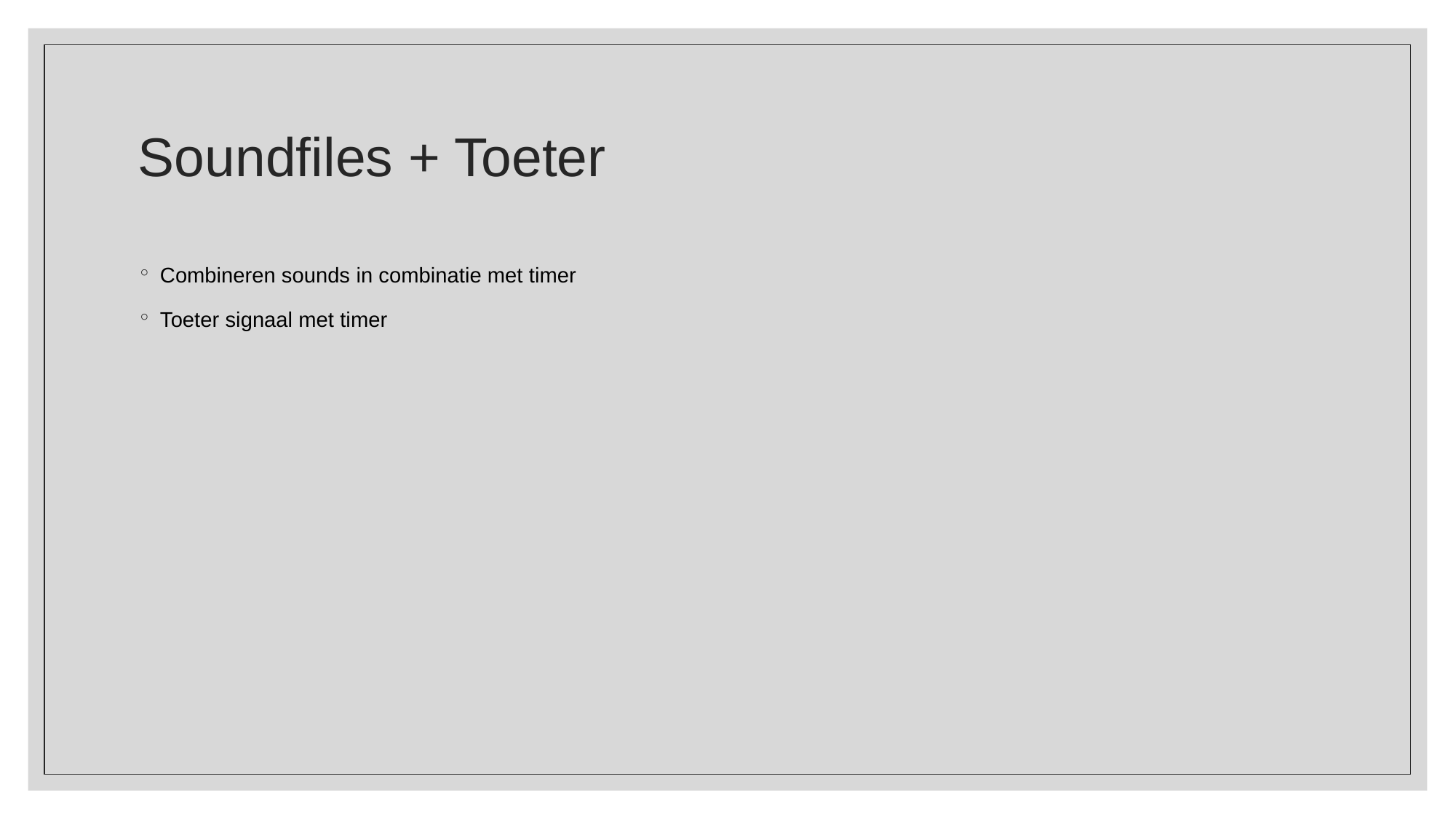

# Soundfiles + Toeter
Combineren sounds in combinatie met timer
Toeter signaal met timer